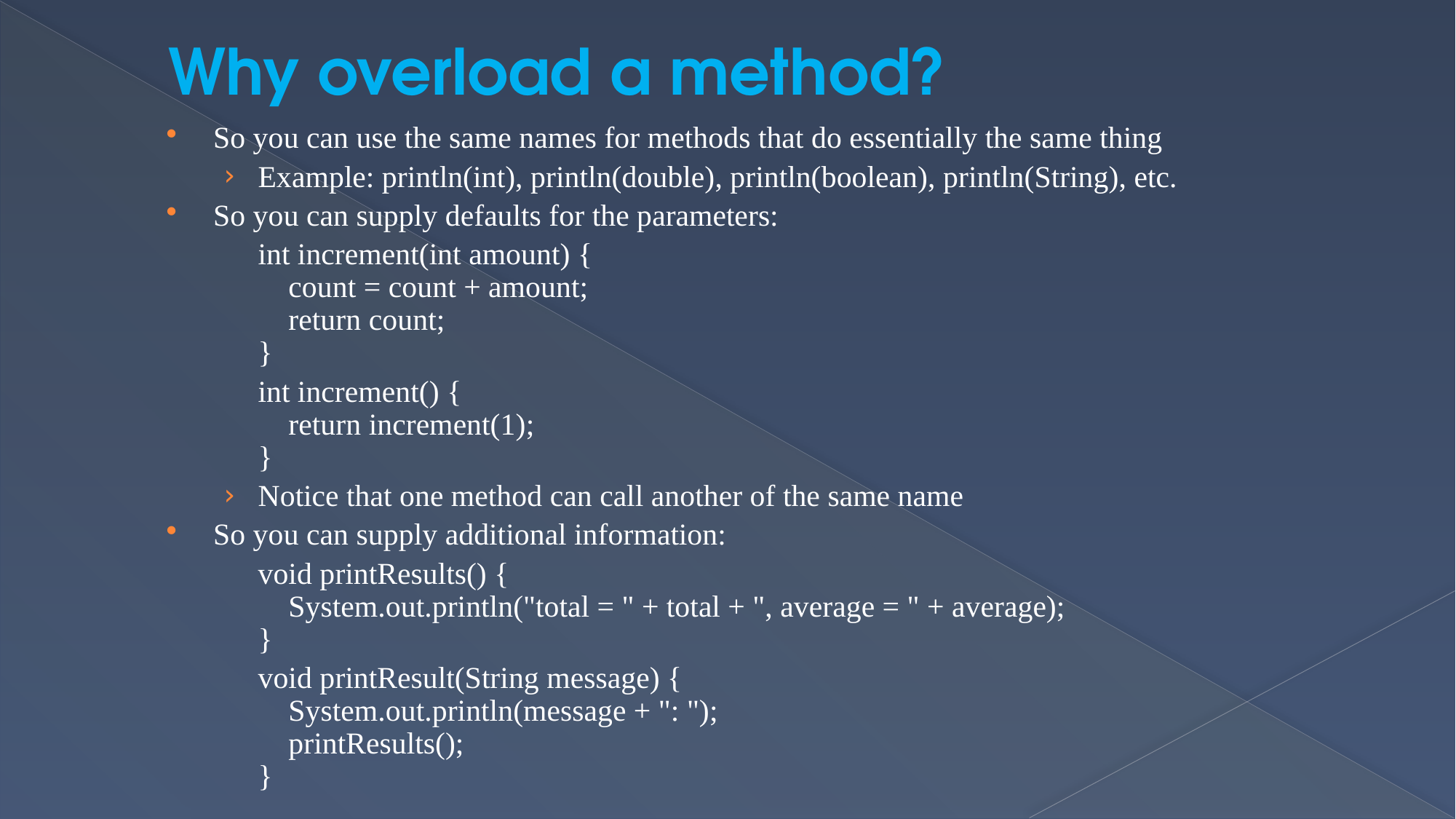

# Why overload a method?
So you can use the same names for methods that do essentially the same thing
Example: println(int), println(double), println(boolean), println(String), etc.
So you can supply defaults for the parameters:
int increment(int amount) {
    count = count + amount;
    return count;
}
int increment() {
    return increment(1);
}
Notice that one method can call another of the same name
So you can supply additional information:
void printResults() {
    System.out.println("total = " + total + ", average = " + average);
}
void printResult(String message) {
    System.out.println(message + ": ");
    printResults();
}